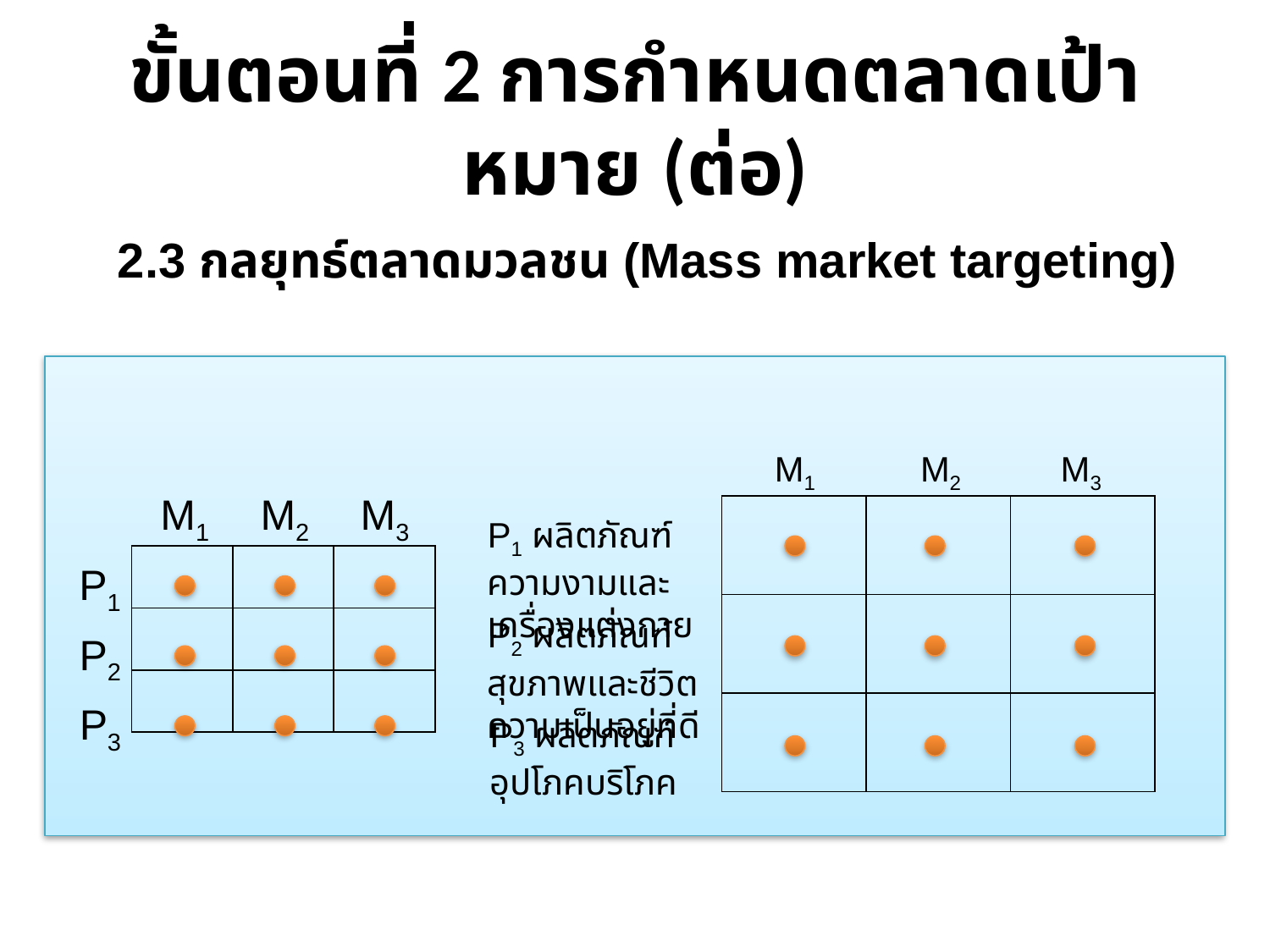

# ขั้นตอนที่ 2 การกำหนดตลาดเป้าหมาย (ต่อ)
			2.3 กลยุทธ์ตลาดมวลชน (Mass market targeting)

M1
M2
M3
M1
M2
M3
|  |  |  |
| --- | --- | --- |
|  |  |  |
|  |  |  |
P1 ผลิตภัณฑ์ความงามและเครื่องแต่งกาย

|  |  |  |
| --- | --- | --- |
|  |  |  |
|  |  |  |
P1

P2 ผลิตภัณฑ์สุขภาพและชีวิตความเป็นอยู่ที่ดี
P2

P3
P3 ผลิตภัณฑ์อุปโภคบริโภค